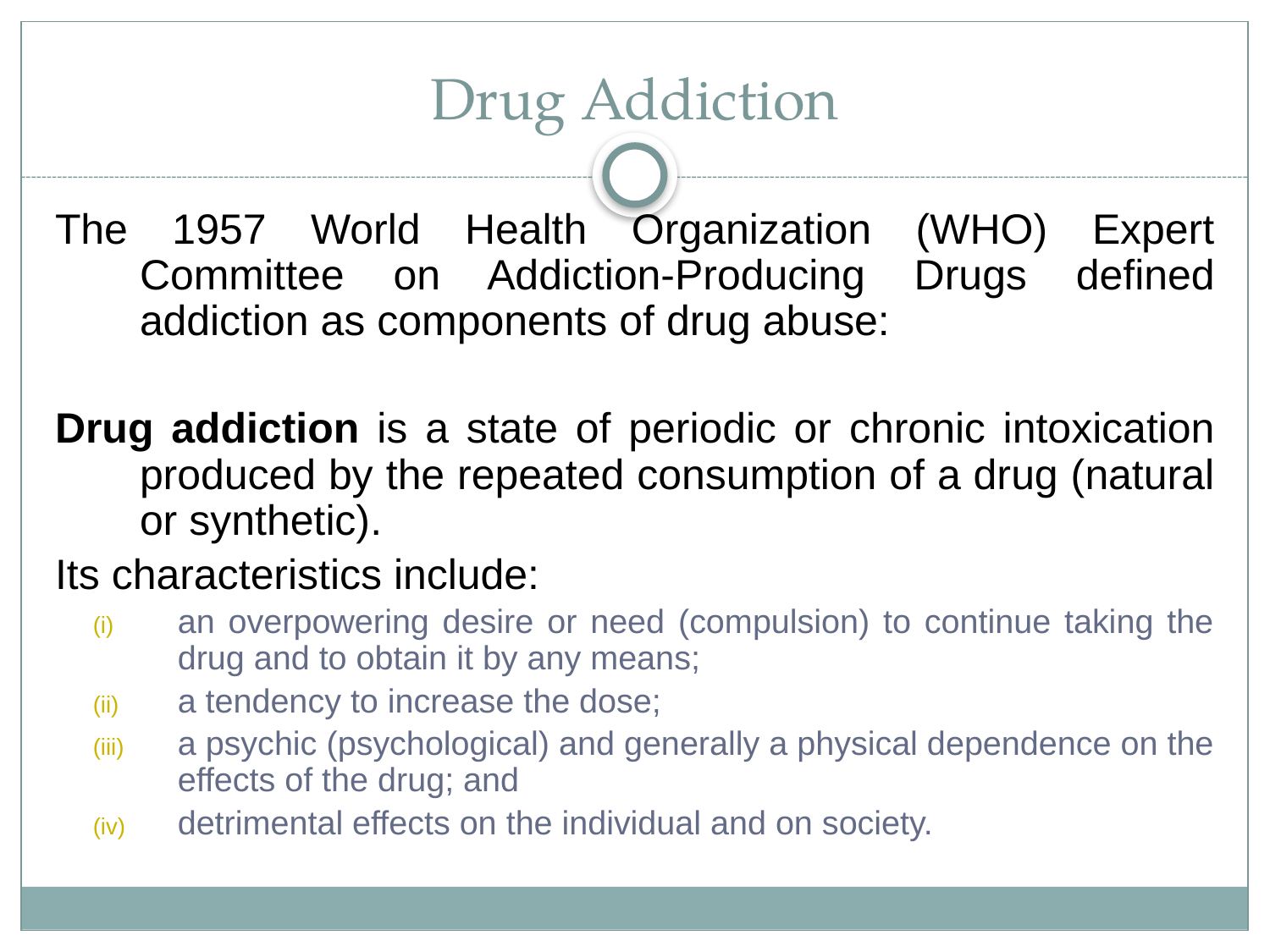

# Drug Addiction
The 1957 World Health Organization (WHO) Expert Committee on Addiction-Producing Drugs defined addiction as components of drug abuse:

Drug addiction is a state of periodic or chronic intoxication produced by the repeated consumption of a drug (natural or synthetic).
Its characteristics include:
an overpowering desire or need (compulsion) to continue taking the drug and to obtain it by any means;
a tendency to increase the dose;
a psychic (psychological) and generally a physical dependence on the effects of the drug; and
detrimental effects on the individual and on society.